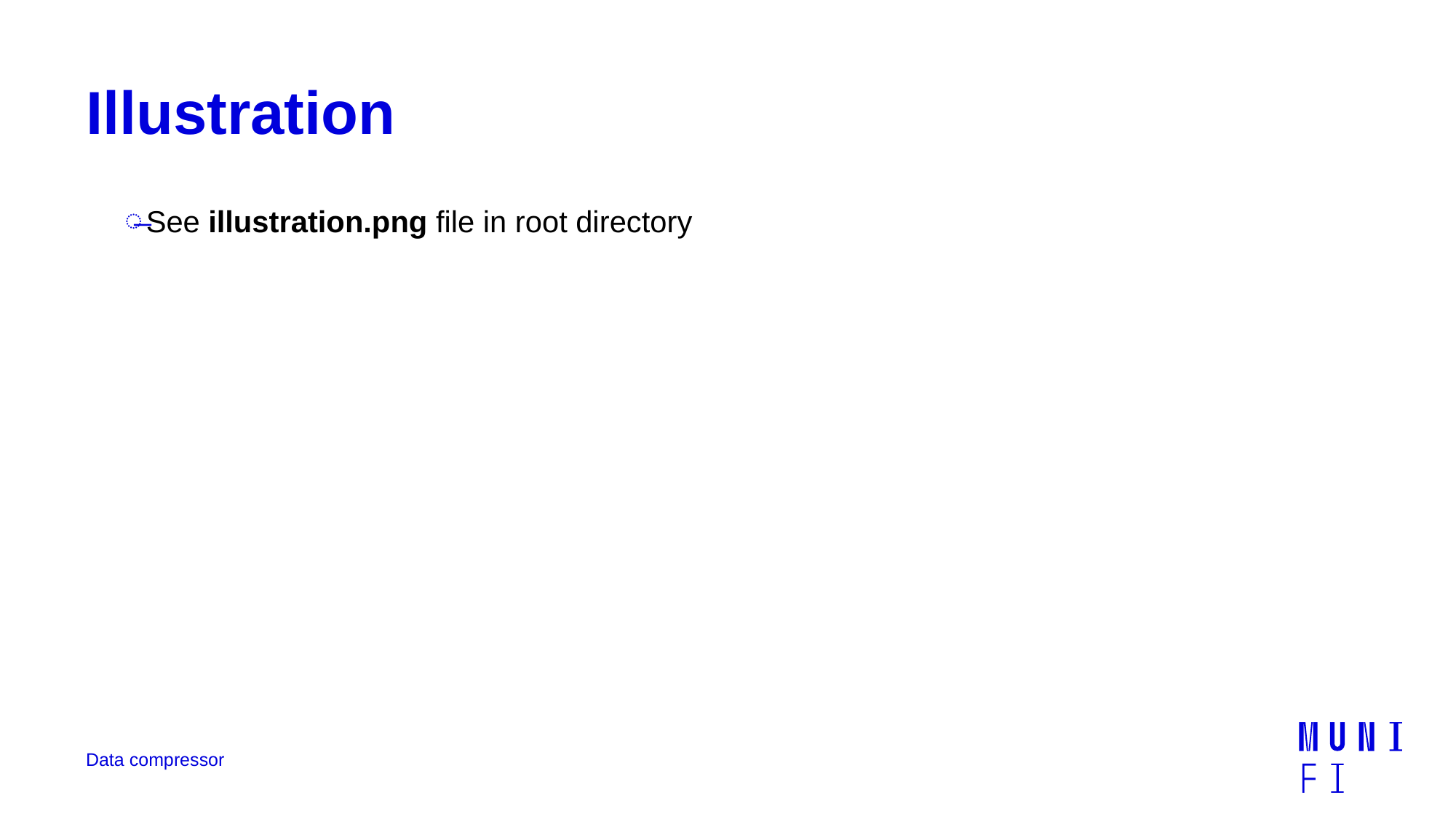

# Illustration
See illustration.png file in root directory
Data compressor